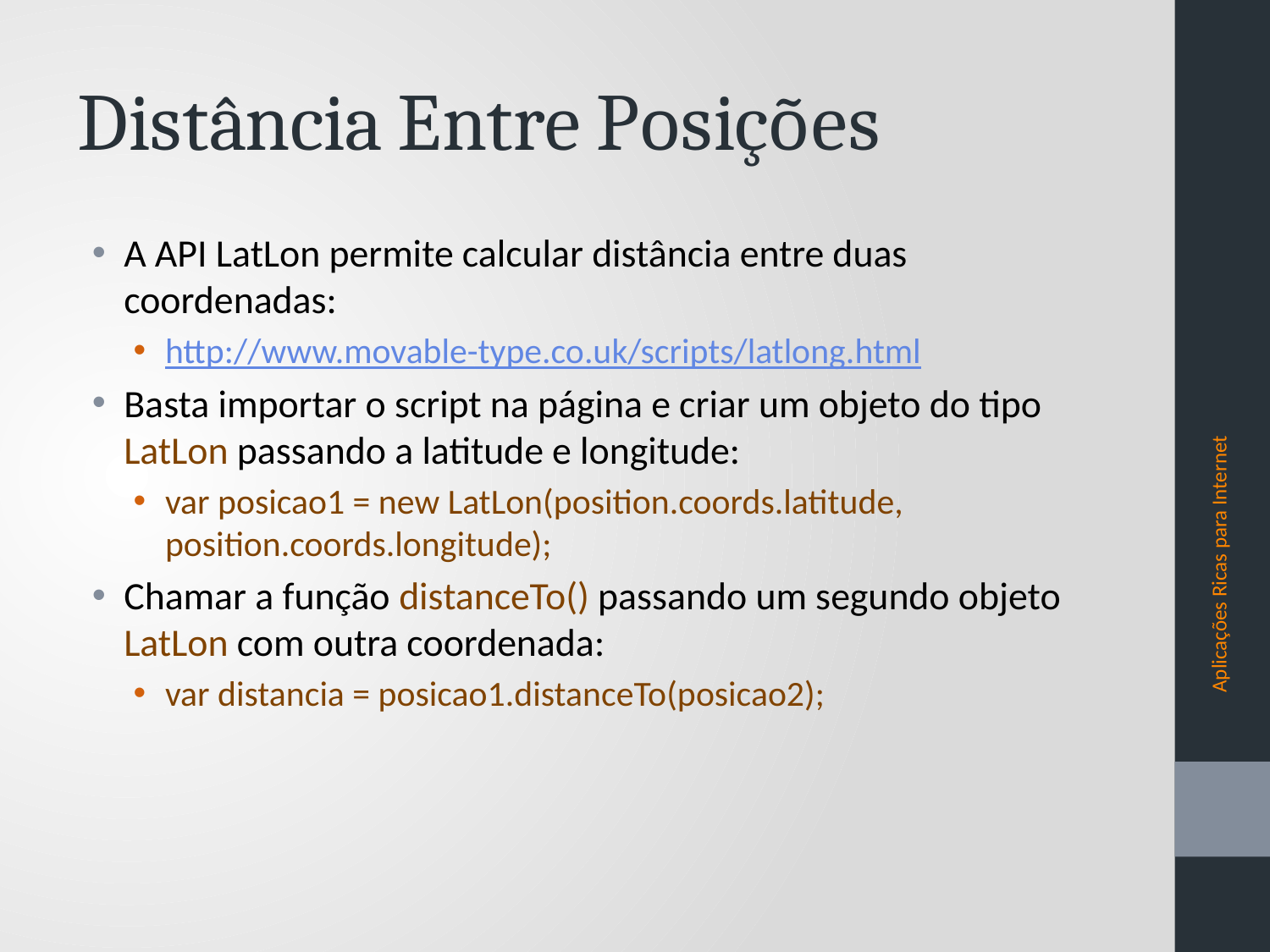

# Distância Entre Posições
A API LatLon permite calcular distância entre duas coordenadas:
http://www.movable-type.co.uk/scripts/latlong.html
Basta importar o script na página e criar um objeto do tipo LatLon passando a latitude e longitude:
var posicao1 = new LatLon(position.coords.latitude, position.coords.longitude);
Chamar a função distanceTo() passando um segundo objeto LatLon com outra coordenada:
var distancia = posicao1.distanceTo(posicao2);
Aplicações Ricas para Internet